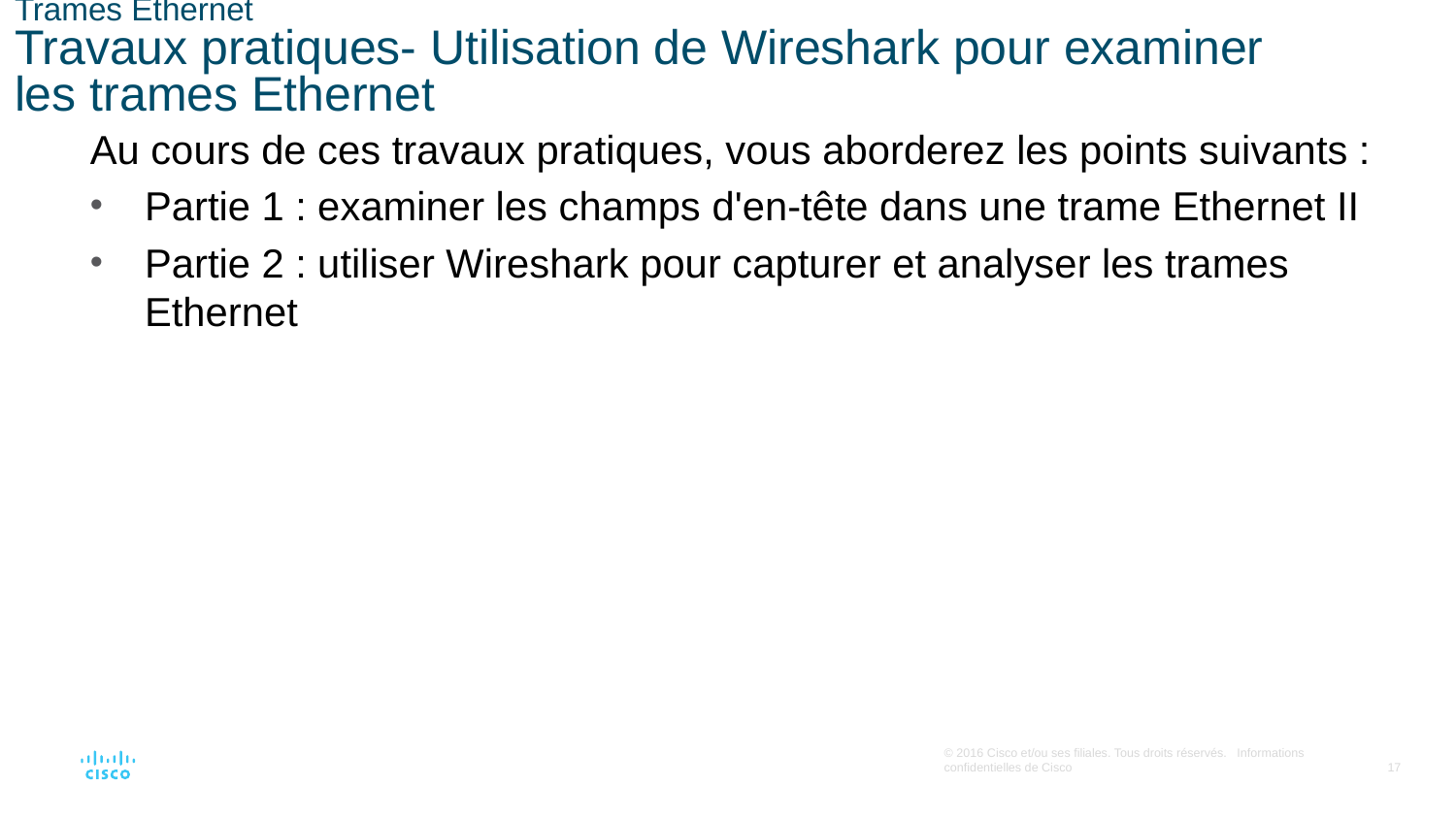

# Trames Ethernet Travaux pratiques- Utilisation de Wireshark pour examiner les trames Ethernet
Au cours de ces travaux pratiques, vous aborderez les points suivants :
Partie 1 : examiner les champs d'en-tête dans une trame Ethernet II
Partie 2 : utiliser Wireshark pour capturer et analyser les trames Ethernet